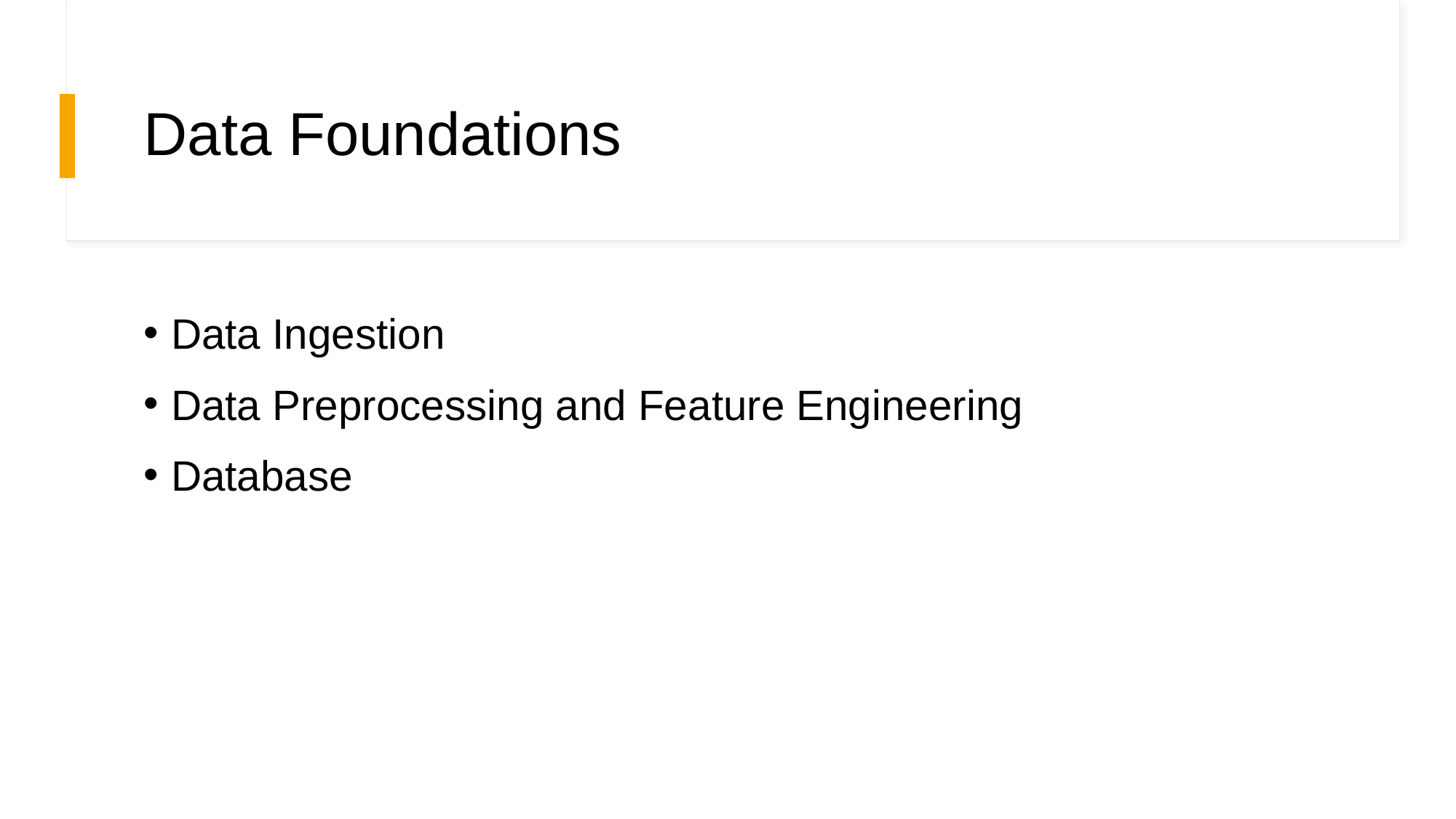

# Data Foundations
Data Ingestion
Data Preprocessing and Feature Engineering
Database